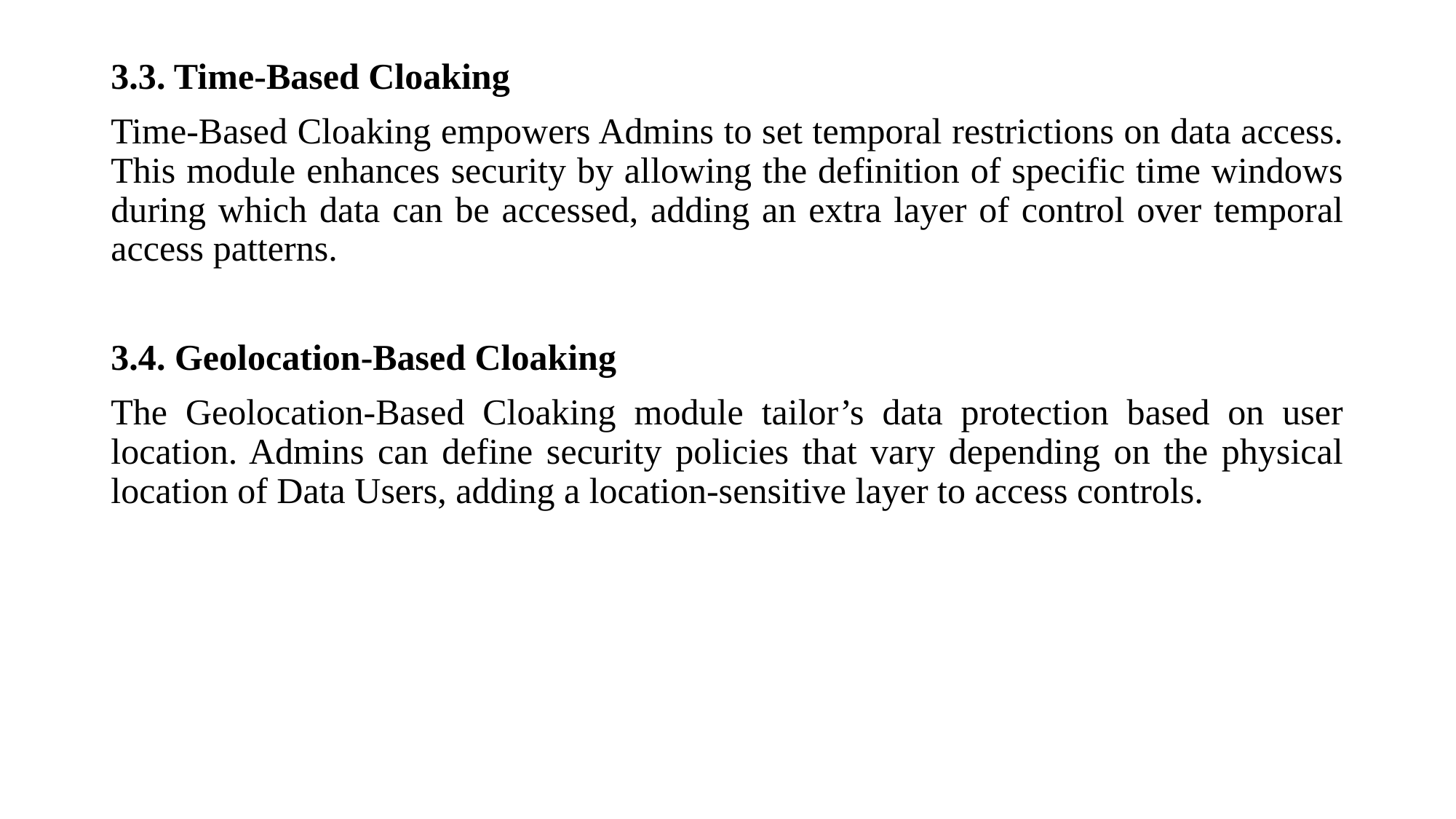

3.3. Time-Based Cloaking
Time-Based Cloaking empowers Admins to set temporal restrictions on data access. This module enhances security by allowing the definition of specific time windows during which data can be accessed, adding an extra layer of control over temporal access patterns.

3.4. Geolocation-Based Cloaking
The Geolocation-Based Cloaking module tailor’s data protection based on user location. Admins can define security policies that vary depending on the physical location of Data Users, adding a location-sensitive layer to access controls.